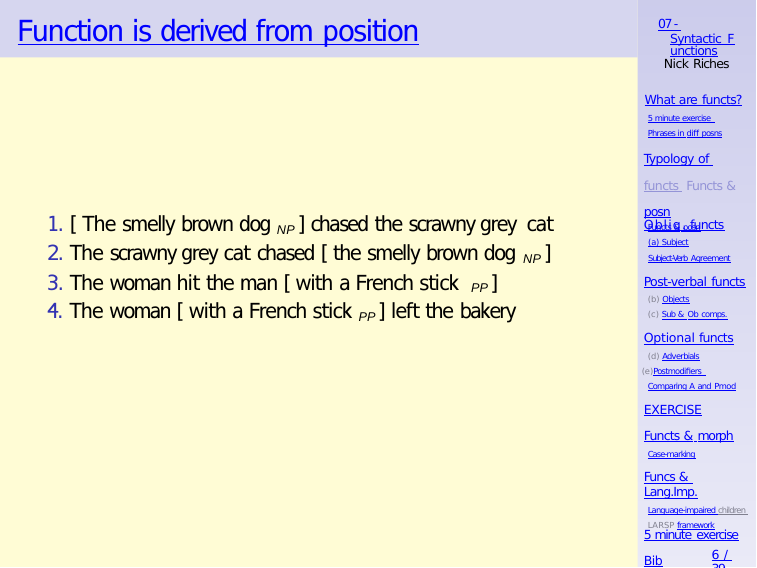

# Function is derived from position
07 - Syntactic  Functions
Nick Riches

What are functs?
5 minute exercise  Phrases in diff posns
Typology of functs  Functs & posn
Functs & posn
Oblig. functs
(a) Subject
Subject-Verb Agreement
1. [ The smelly brown dog NP ] chased the scrawny grey cat
2. The scrawny grey cat chased [ the smelly brown dog NP ]
Post-verbal functs
Objects
Sub & Ob comps.
3. The woman hit the man [ with a French stick PP ]
4. The woman [ with a French stick PP ] left the bakery
Optional functs
Adverbials
Postmodifiers  Comparing A and Pmod

EXERCISE

Functs & morph
Case-marking

Funcs & Lang.Imp.
Language-impaired children  LARSP framework
5 minute exercise
6 / 39
Bib